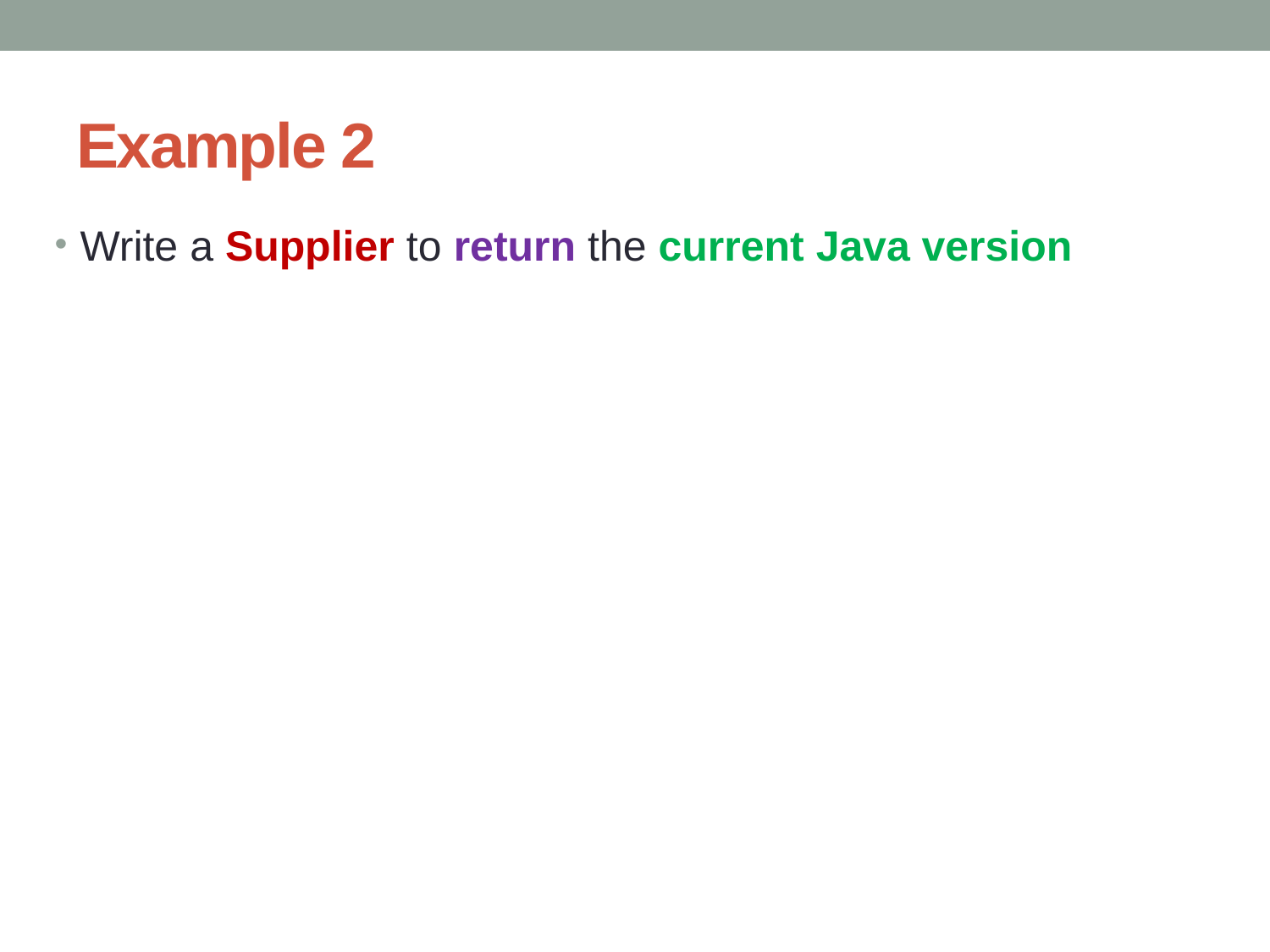

# Example 2
Write a Supplier to return the current Java version